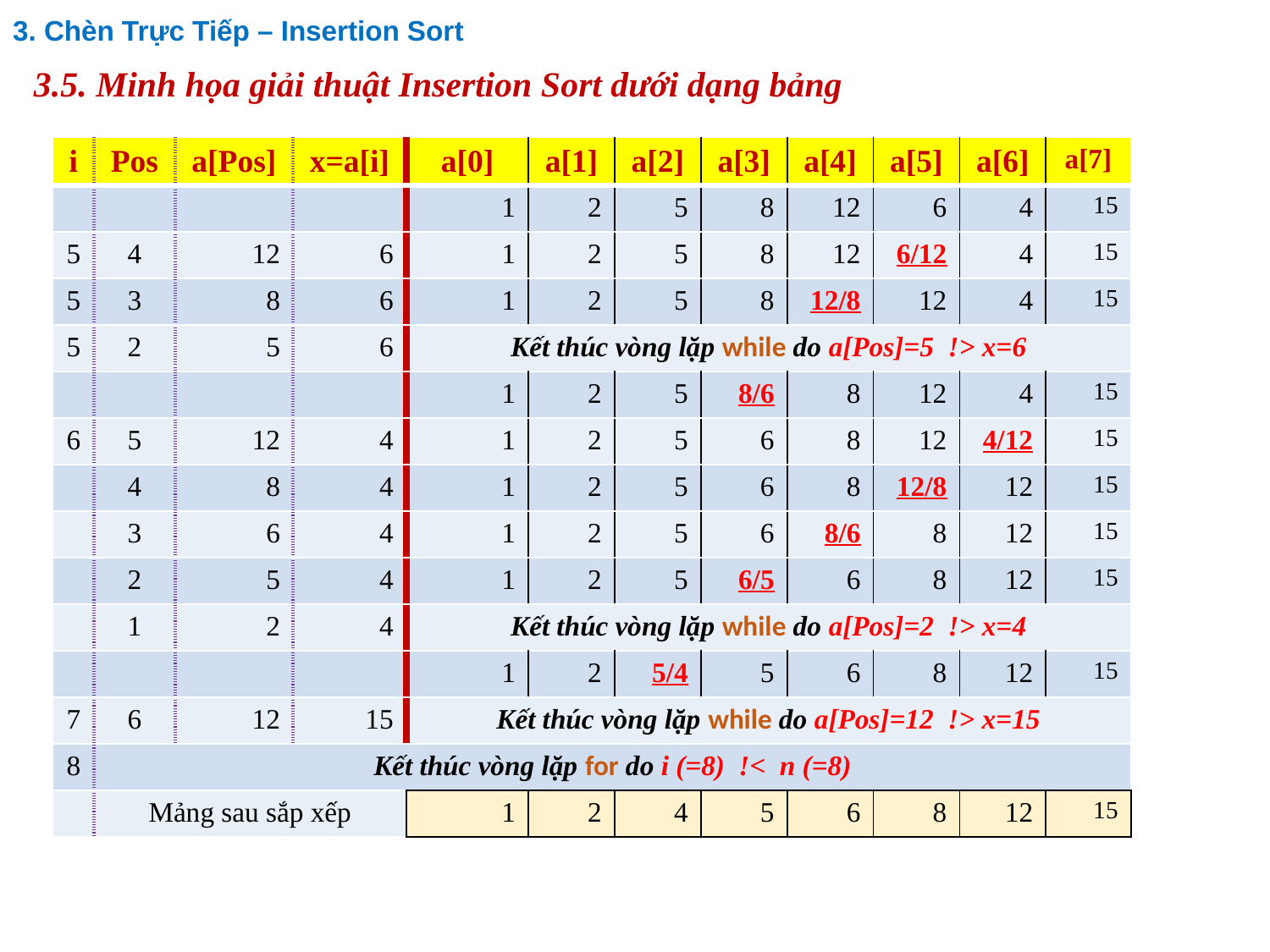

3. Chèn Trực Tiếp – Insertion Sort
# 3.5. Minh họa giải thuật Insertion Sort dưới dạng bảng
| i | Pos | a[Pos] | x=a[i] | a[0] | a[1] | a[2] | a[3] | a[4] | a[5] | a[6] | a[7] |
| --- | --- | --- | --- | --- | --- | --- | --- | --- | --- | --- | --- |
|  |  |  |  | 1 | 2 | 5 | 8 | 12 | 6 | 4 | 15 |
| 5 | 4 | 12 | 6 | 1 | 2 | 5 | 8 | 12 | 6/12 | 4 | 15 |
| 5 | 3 | 8 | 6 | 1 | 2 | 5 | 8 | 12/8 | 12 | 4 | 15 |
| 5 | 2 | 5 | 6 | Kết thúc vòng lặp while do a[Pos]=5 !> x=6 |  |  |  |  |  |  |  |
|  |  |  |  | 1 | 2 | 5 | 8/6 | 8 | 12 | 4 | 15 |
| 6 | 5 | 12 | 4 | 1 | 2 | 5 | 6 | 8 | 12 | 4/12 | 15 |
|  | 4 | 8 | 4 | 1 | 2 | 5 | 6 | 8 | 12/8 | 12 | 15 |
|  | 3 | 6 | 4 | 1 | 2 | 5 | 6 | 8/6 | 8 | 12 | 15 |
|  | 2 | 5 | 4 | 1 | 2 | 5 | 6/5 | 6 | 8 | 12 | 15 |
|  | 1 | 2 | 4 | Kết thúc vòng lặp while do a[Pos]=2 !> x=4 |  |  |  |  |  |  |  |
|  |  |  |  | 1 | 2 | 5/4 | 5 | 6 | 8 | 12 | 15 |
| 7 | 6 | 12 | 15 | Kết thúc vòng lặp while do a[Pos]=12 !> x=15 |  |  |  |  |  |  |  |
| 8 | Kết thúc vòng lặp for do i (=8) !< n (=8) |  |  |  |  |  |  |  |  |  |  |
|  | Mảng sau sắp xếp |  |  | 1 | 2 | 4 | 5 | 6 | 8 | 12 | 15 |